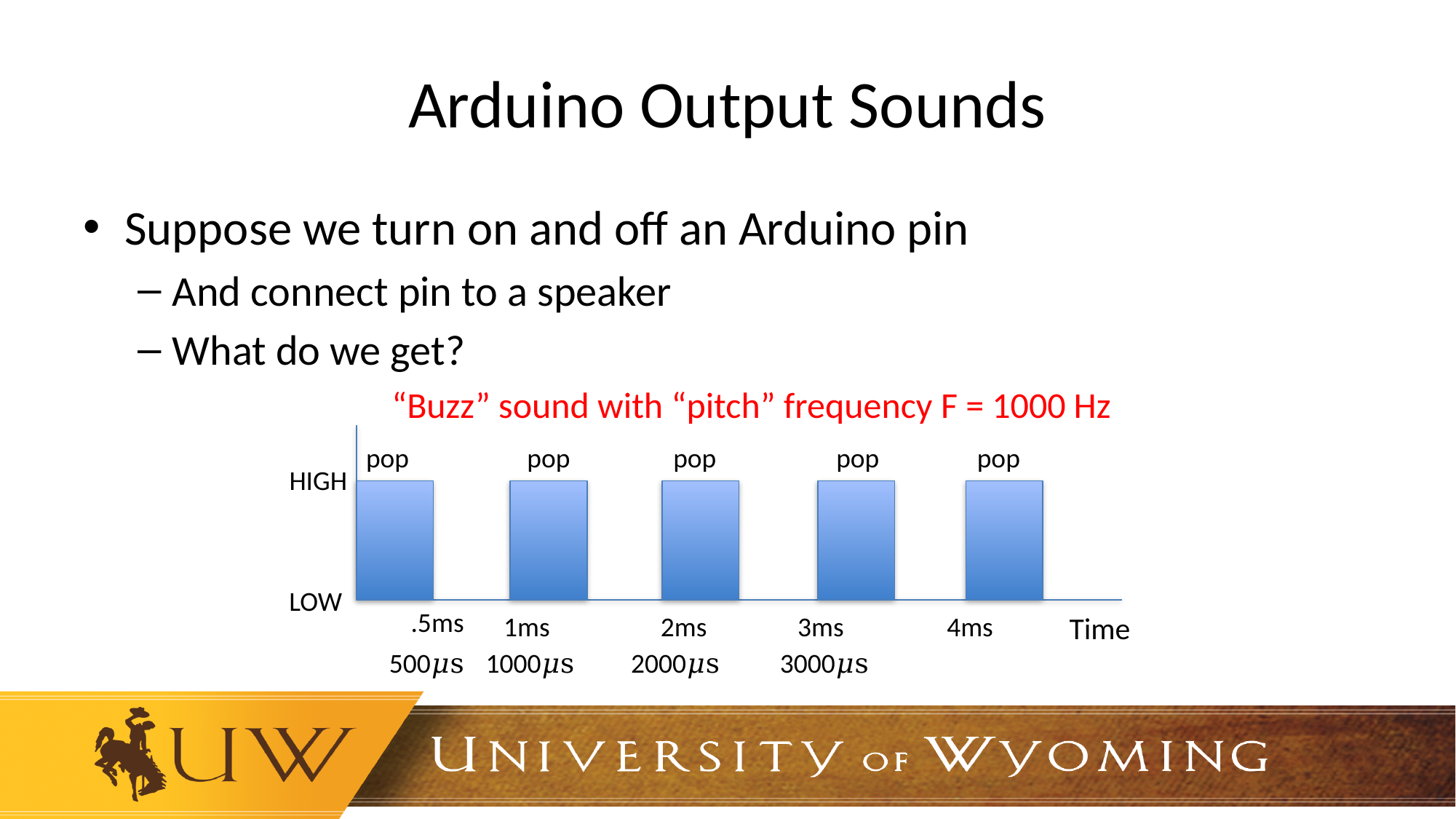

# Arduino Output Sounds
Suppose we turn on and off an Arduino pin
And connect pin to a speaker
What do we get?
“Buzz” sound with “pitch” frequency F = 1000 Hz

pop
pop
pop
pop
pop
HIGH

LOW
.5ms
1ms
2ms
3ms
4ms
Time
500𝜇s
1000𝜇s
2000𝜇s
3000𝜇s